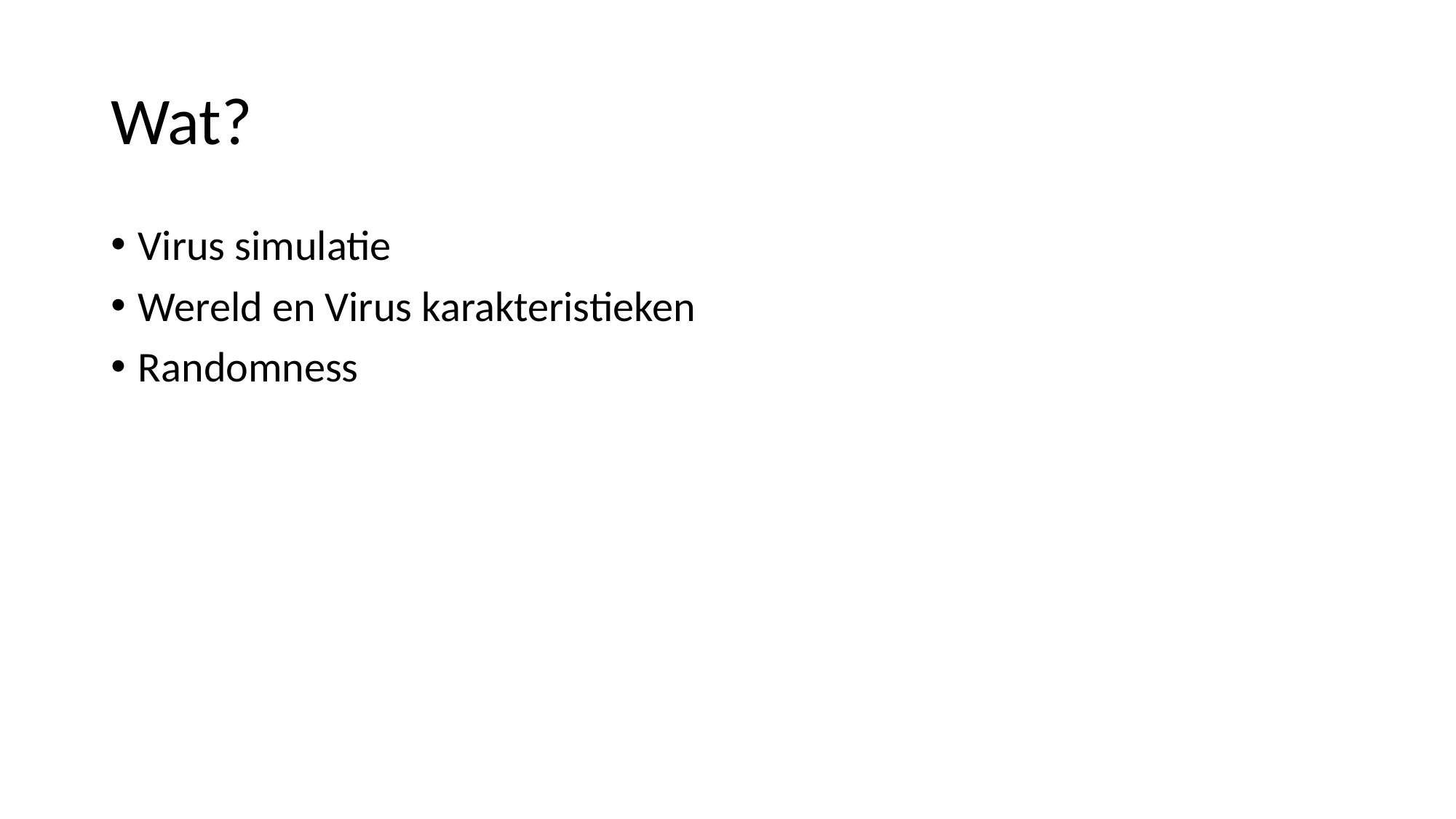

# Wat?
Virus simulatie
Wereld en Virus karakteristieken
Randomness